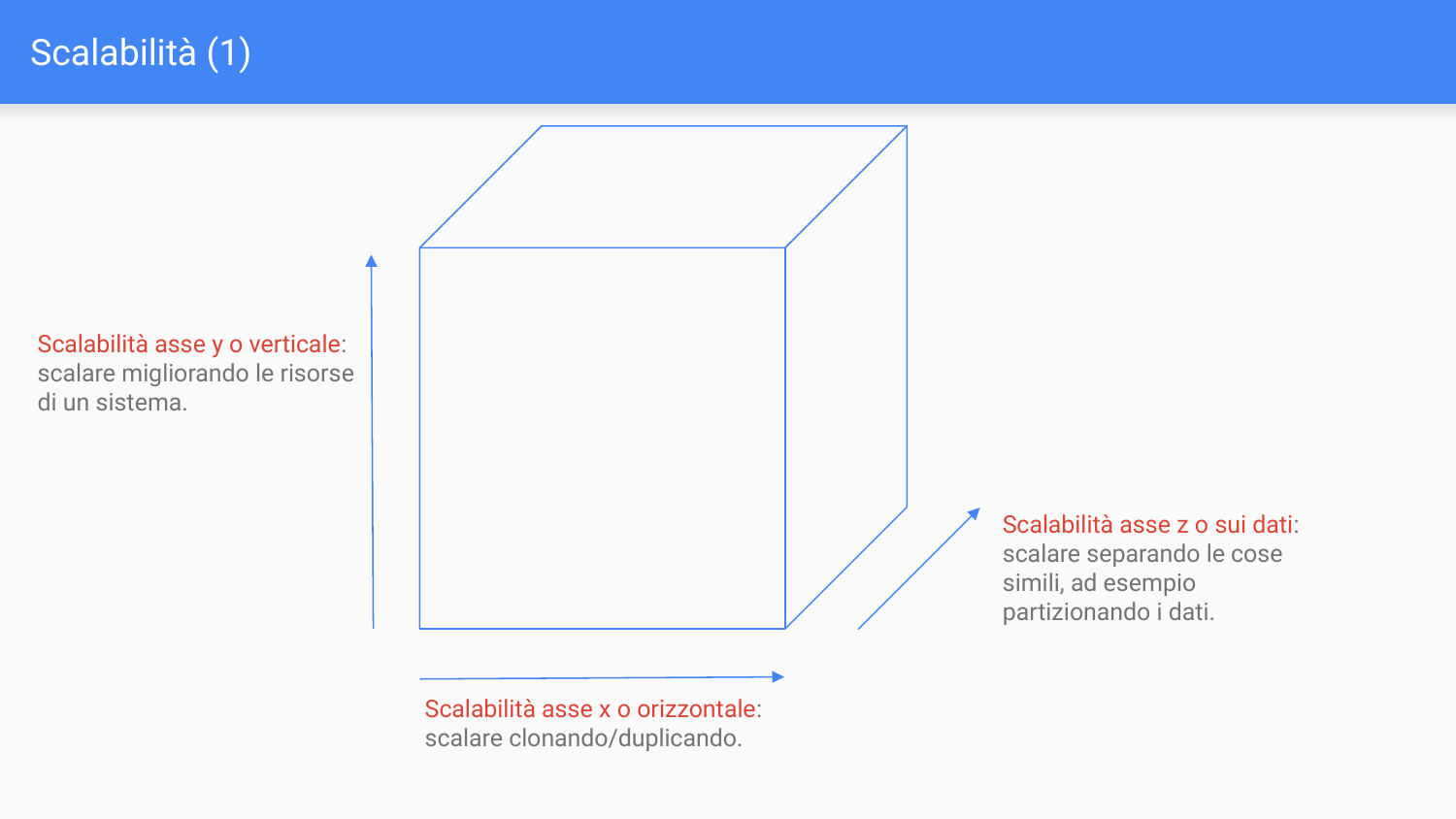

# Scalabilità (1)

Scalabilità asse y o verticale:
scalare migliorando le risorse di un sistema.
Scalabilità asse z o sui dati:
scalare separando le cose simili, ad esempio partizionando i dati.
Scalabilità asse x o orizzontale:
scalare clonando/duplicando.